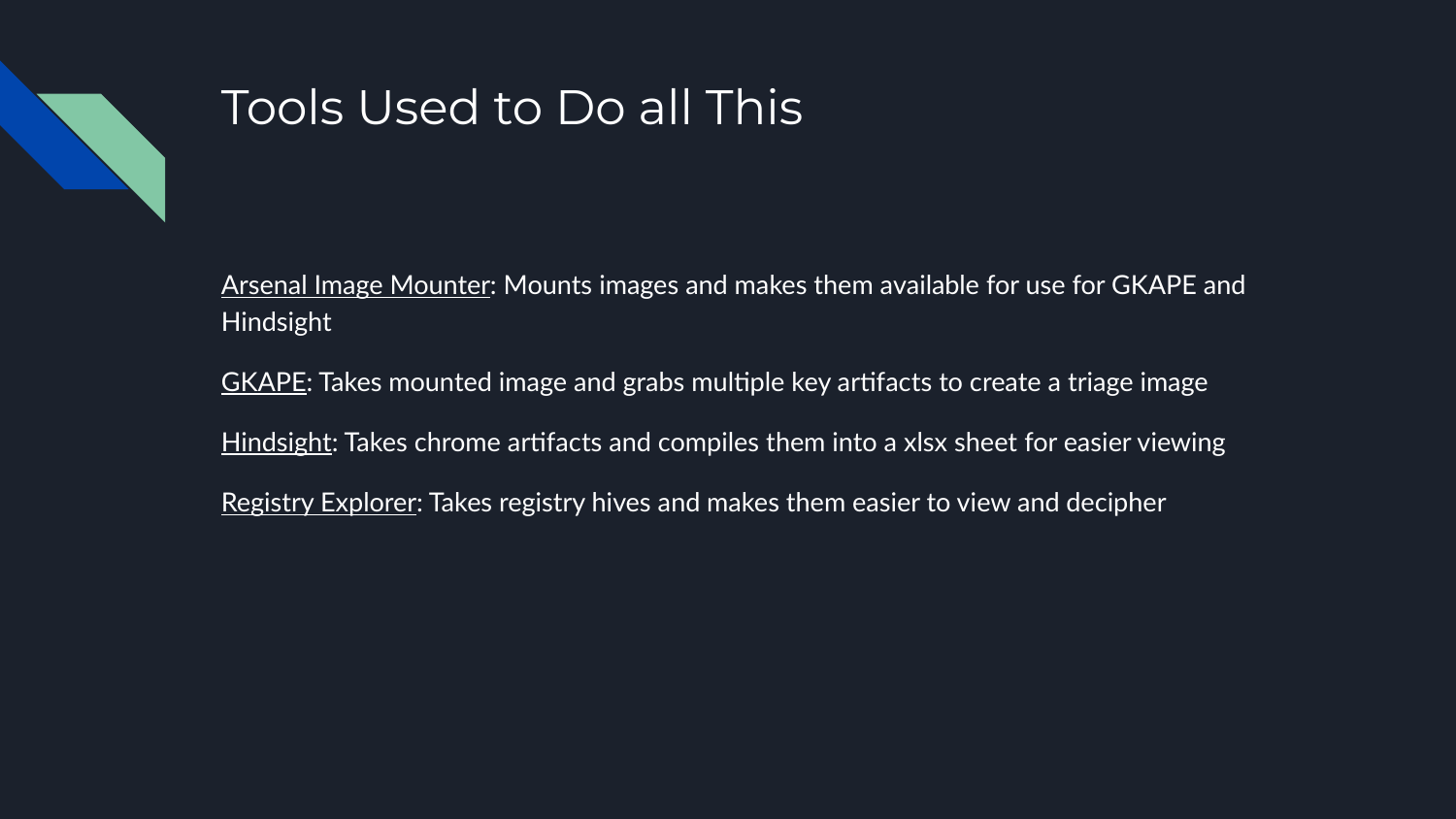

# Tools Used to Do all This
Arsenal Image Mounter: Mounts images and makes them available for use for GKAPE and Hindsight
GKAPE: Takes mounted image and grabs multiple key artifacts to create a triage image
Hindsight: Takes chrome artifacts and compiles them into a xlsx sheet for easier viewing
Registry Explorer: Takes registry hives and makes them easier to view and decipher